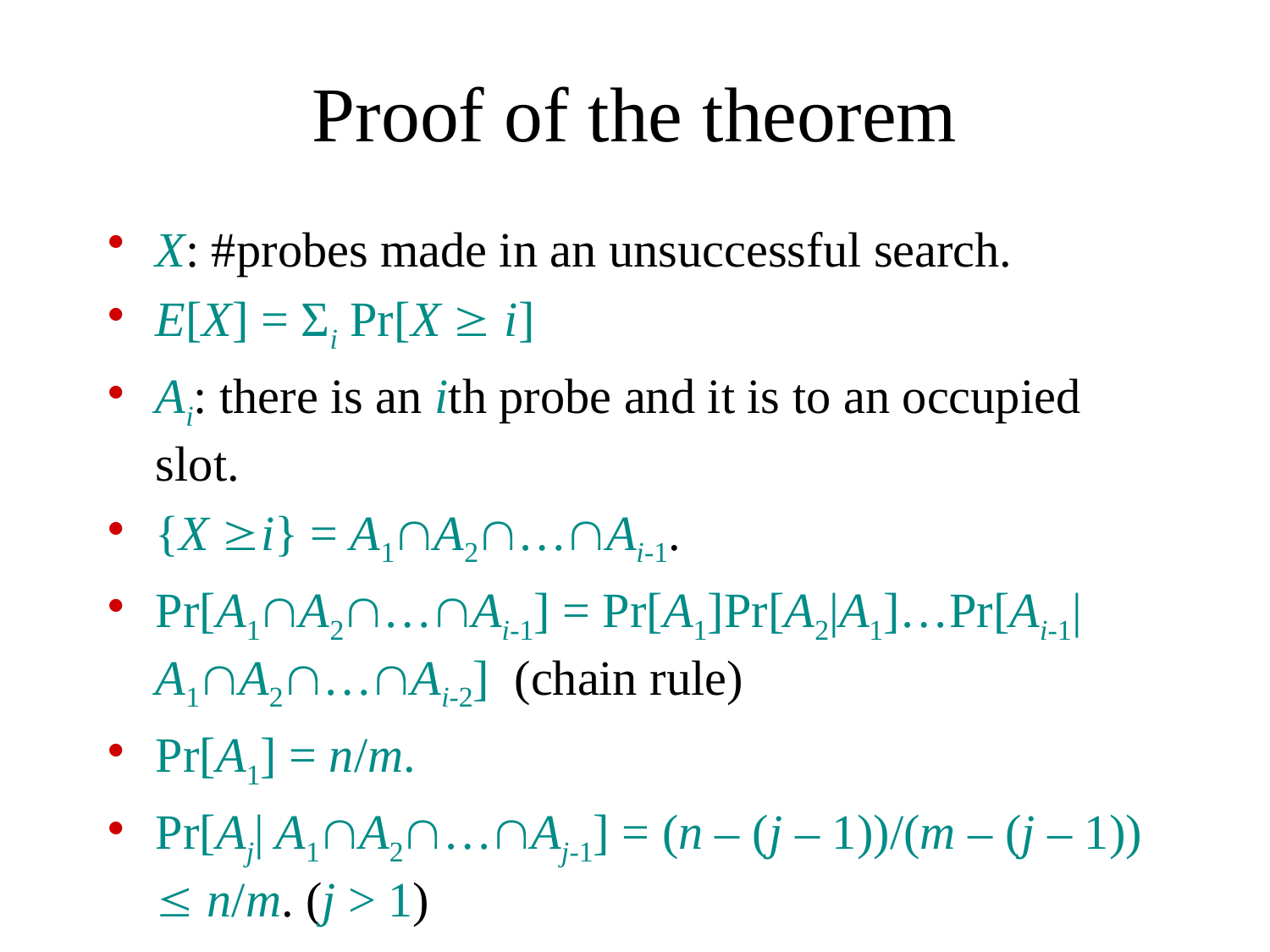

# Proof of the theorem
X: #probes made in an unsuccessful search.
E[X] = Σi Pr[X ≥ i]
Ai: there is an ith probe and it is to an occupied slot.
{X ≥i} = A1∩A2∩…∩Ai-1.
Pr[A1∩A2∩…∩Ai-1] = Pr[A1]Pr[A2|A1]…Pr[Ai-1| A1∩A2∩…∩Ai-2]  (chain rule)
Pr[A1] = n/m.
Pr[Aj| A1∩A2∩…∩Aj-1] = (n – (j – 1))/(m – (j – 1)) ≤ n/m. (j > 1)
47